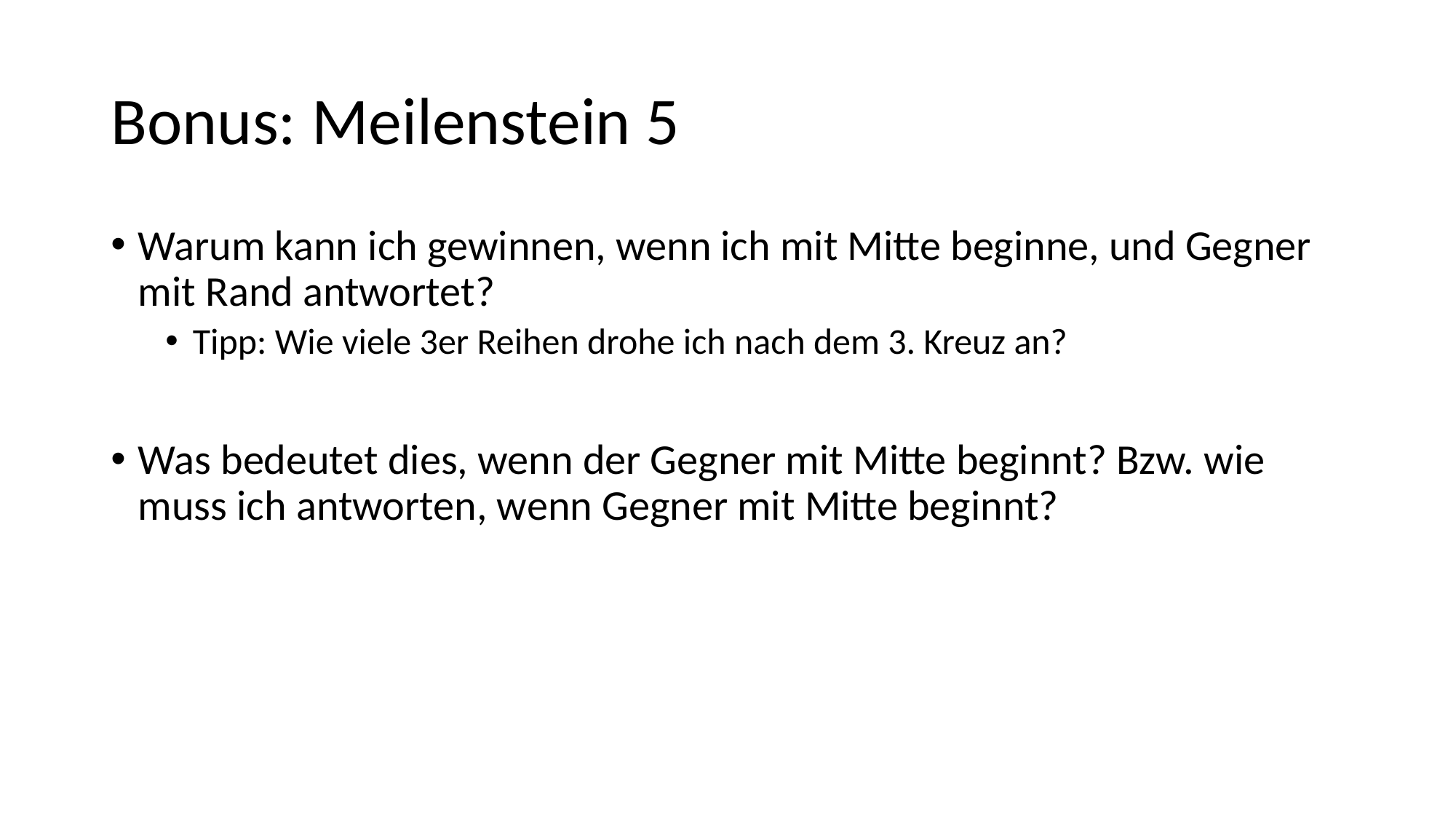

# Bonus: Meilenstein 5
Warum kann ich gewinnen, wenn ich mit Mitte beginne, und Gegner mit Rand antwortet?
Tipp: Wie viele 3er Reihen drohe ich nach dem 3. Kreuz an?

Was bedeutet dies, wenn der Gegner mit Mitte beginnt? Bzw. wie muss ich antworten, wenn Gegner mit Mitte beginnt?